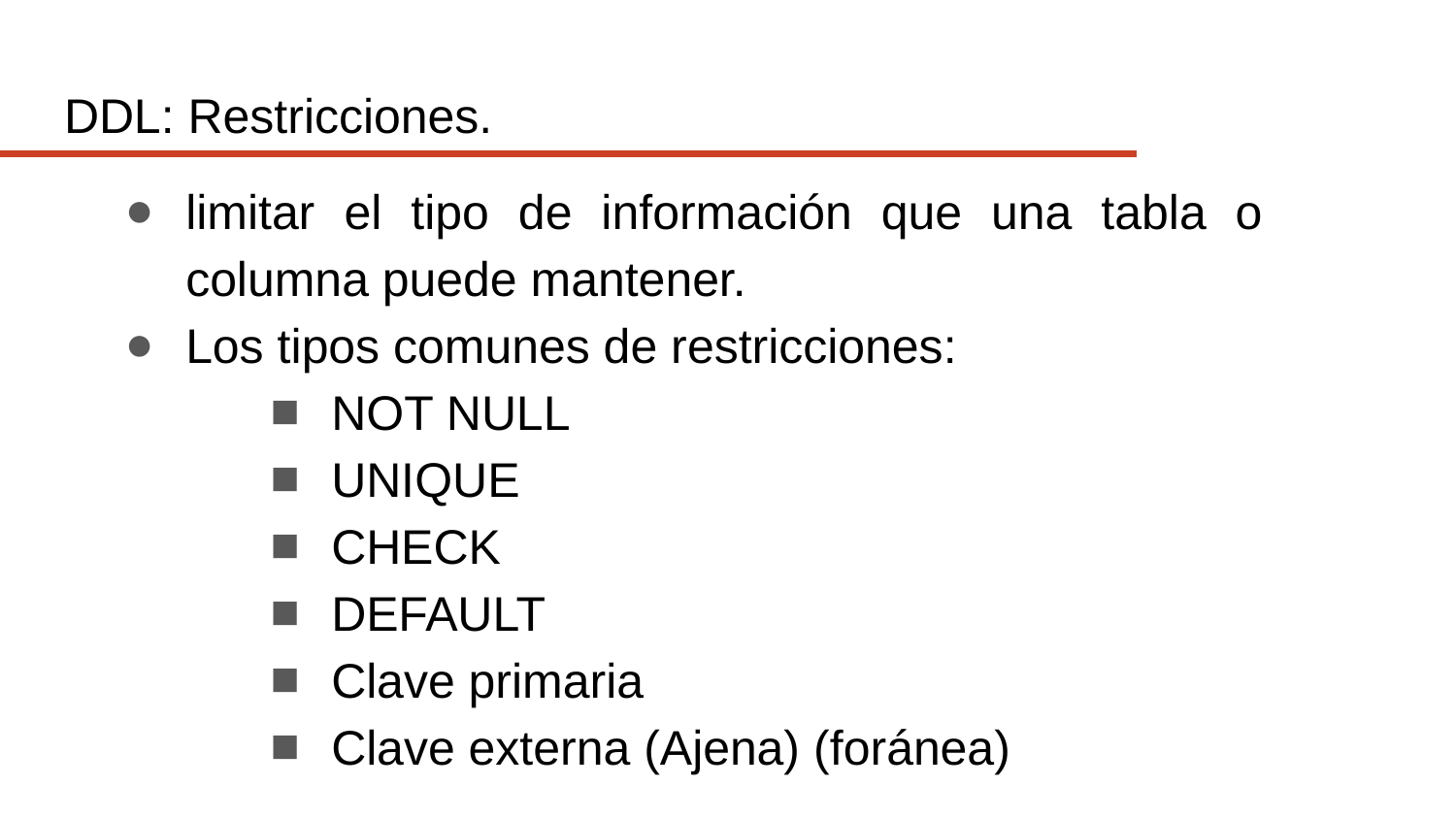

DDL: Restricciones.
limitar el tipo de información que una tabla o columna puede mantener.
Los tipos comunes de restricciones:
NOT NULL
UNIQUE
CHECK
DEFAULT
Clave primaria
Clave externa (Ajena) (foránea)